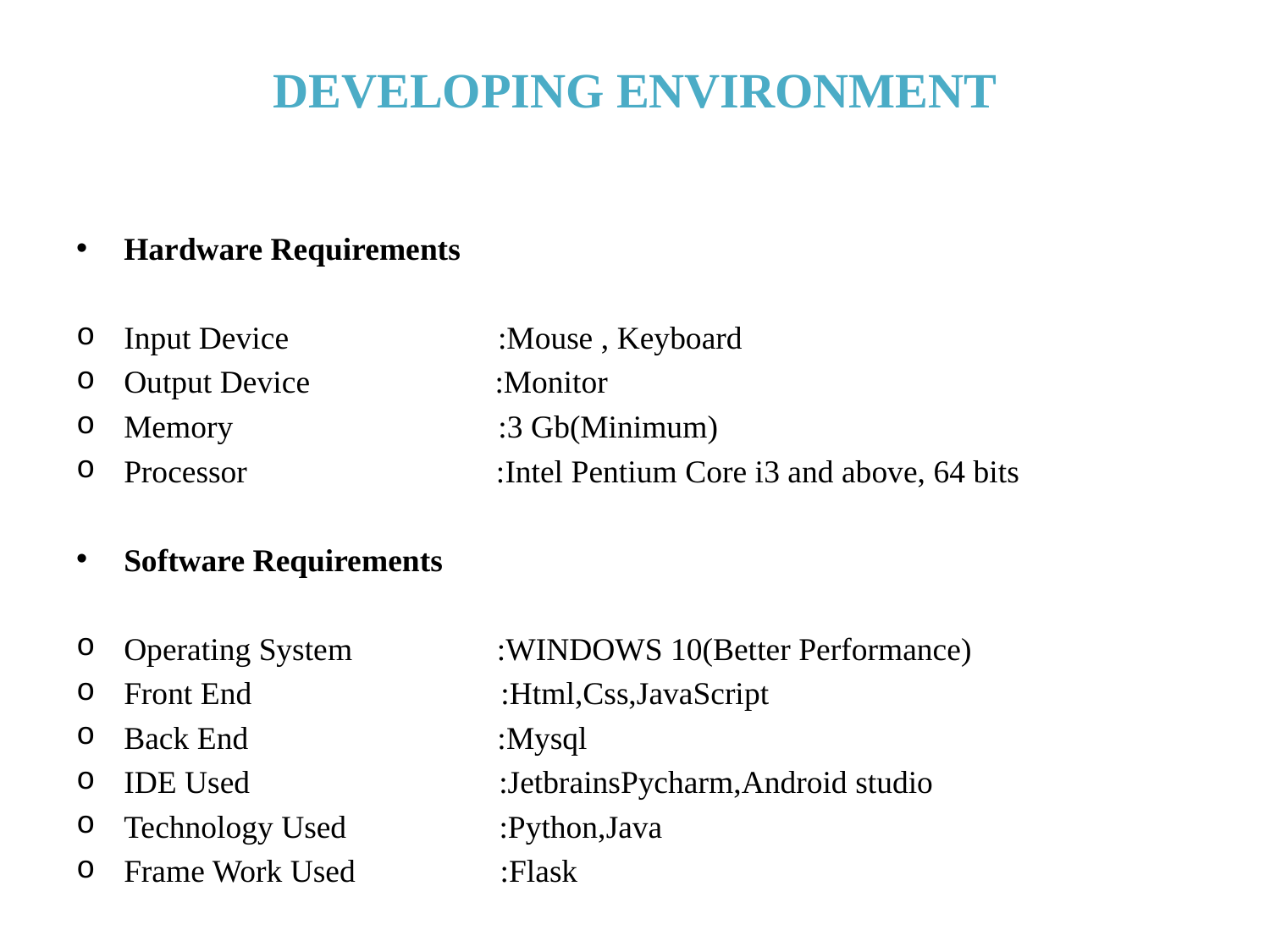

# DEVELOPING ENVIRONMENT
Hardware Requirements

Input Device                          :Mouse , Keyboard
Output Device                       :Monitor
Memory                                 :3 Gb(Minimum)
Processor                               :Intel Pentium Core i3 and above, 64 bits

Software Requirements

Operating System                  :WINDOWS 10(Better Performance)
Front End                               :Html,Css,JavaScript
Back End                               :Mysql
IDE Used                               :JetbrainsPycharm,Android studio
Technology Used                   :Python,Java
Frame Work Used                  :Flask